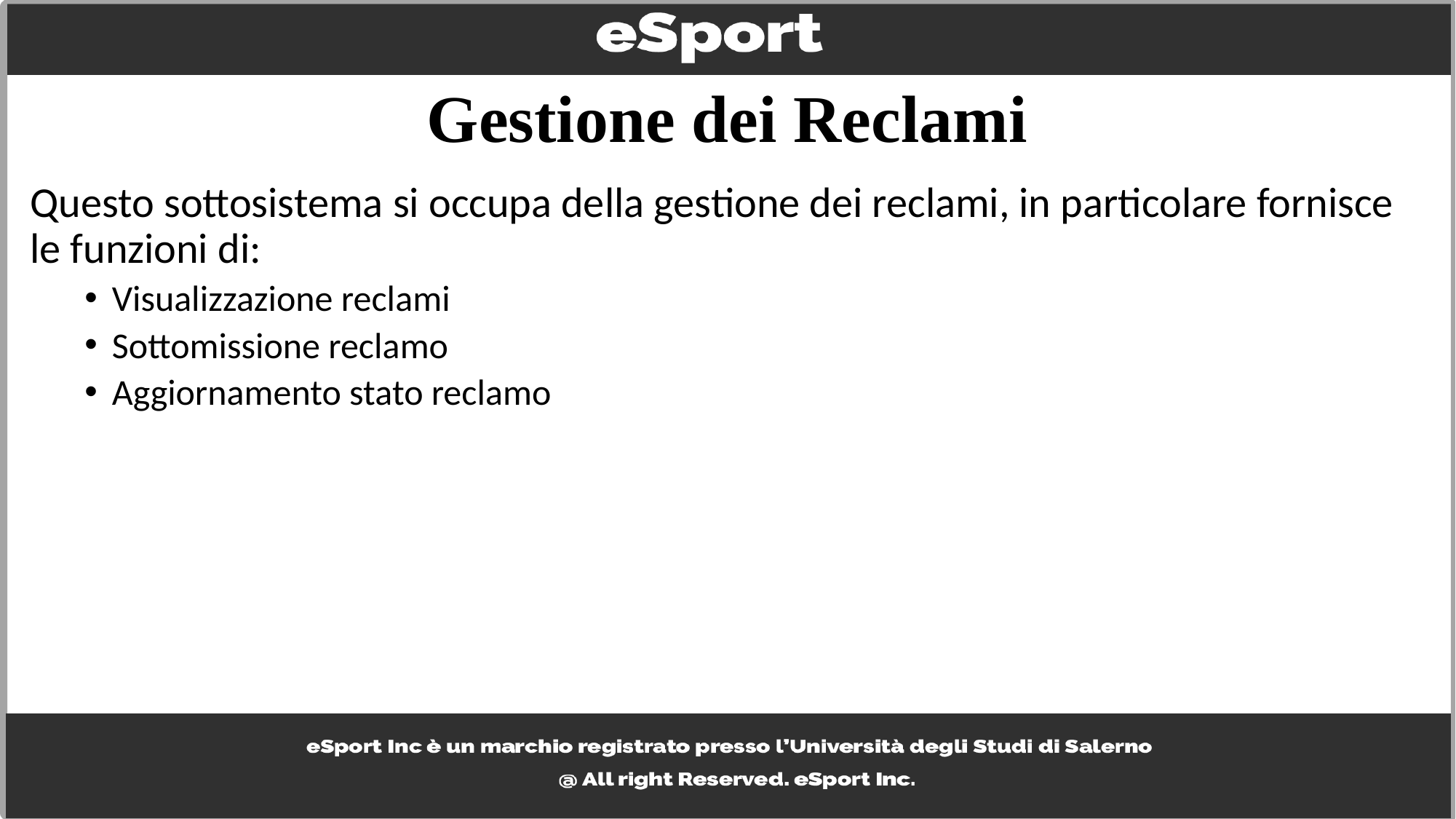

# Gestione dei Reclami
Questo sottosistema si occupa della gestione dei reclami, in particolare fornisce le funzioni di:
Visualizzazione reclami
Sottomissione reclamo
Aggiornamento stato reclamo